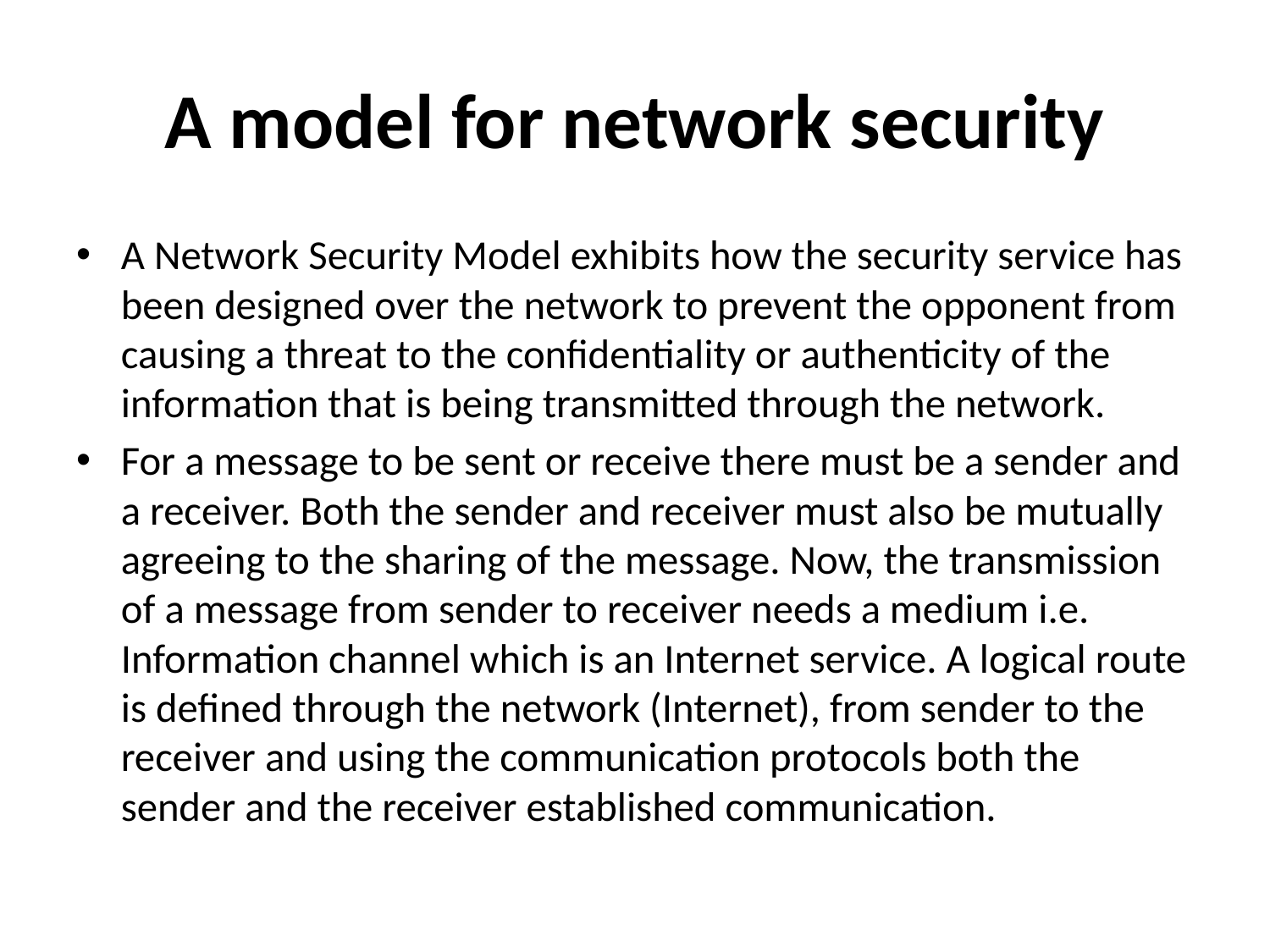

# A model for network security
A Network Security Model exhibits how the security service has been designed over the network to prevent the opponent from causing a threat to the confidentiality or authenticity of the information that is being transmitted through the network.
For a message to be sent or receive there must be a sender and a receiver. Both the sender and receiver must also be mutually agreeing to the sharing of the message. Now, the transmission of a message from sender to receiver needs a medium i.e. Information channel which is an Internet service. A logical route is defined through the network (Internet), from sender to the receiver and using the communication protocols both the sender and the receiver established communication.